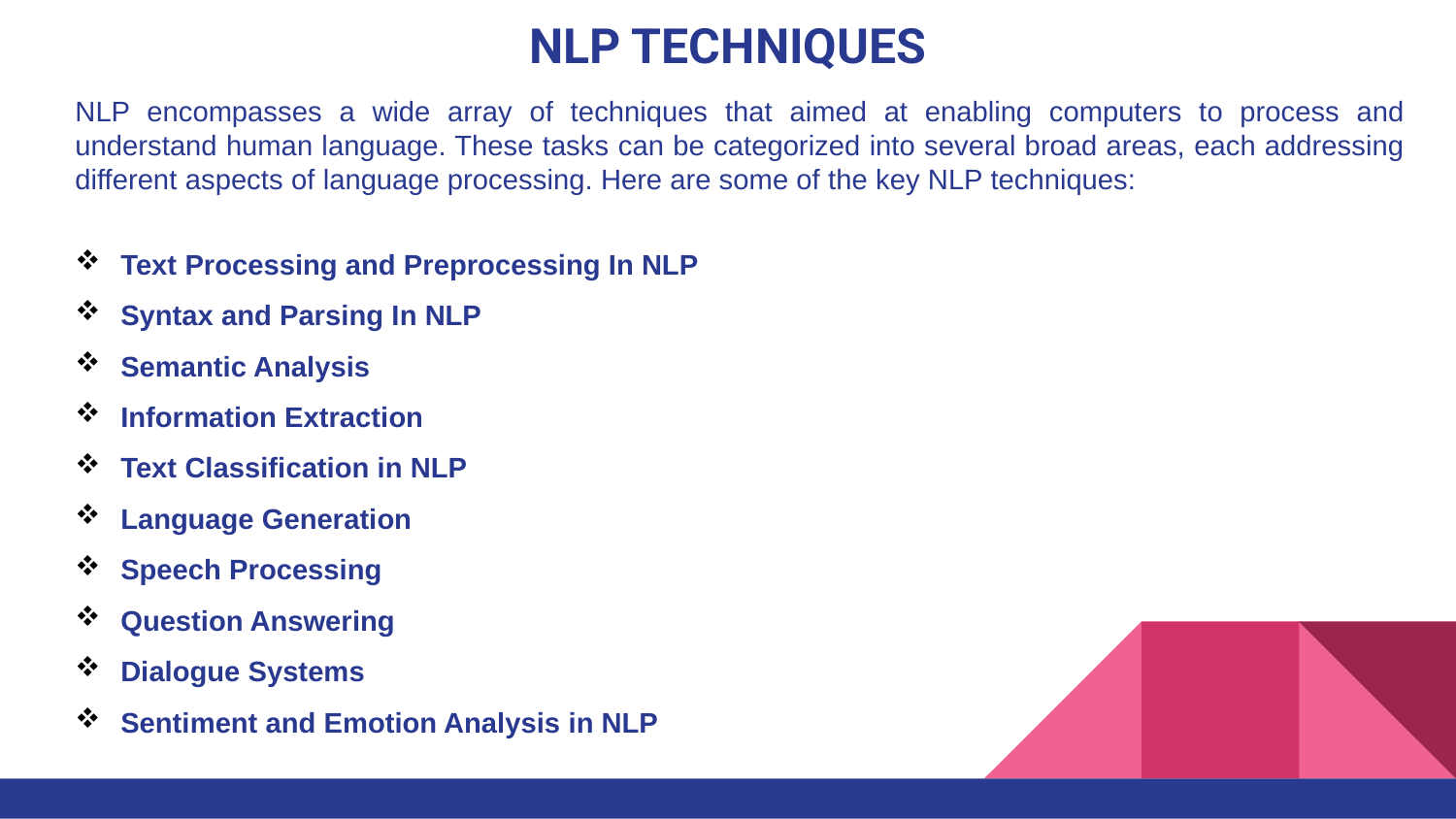

# NLP TECHNIQUES
NLP encompasses a wide array of techniques that aimed at enabling computers to process and understand human language. These tasks can be categorized into several broad areas, each addressing different aspects of language processing. Here are some of the key NLP techniques:

Text Processing and Preprocessing In NLP
Syntax and Parsing In NLP
Semantic Analysis
Information Extraction
Text Classification in NLP
Language Generation
Speech Processing
Question Answering
Dialogue Systems
Sentiment and Emotion Analysis in NLP